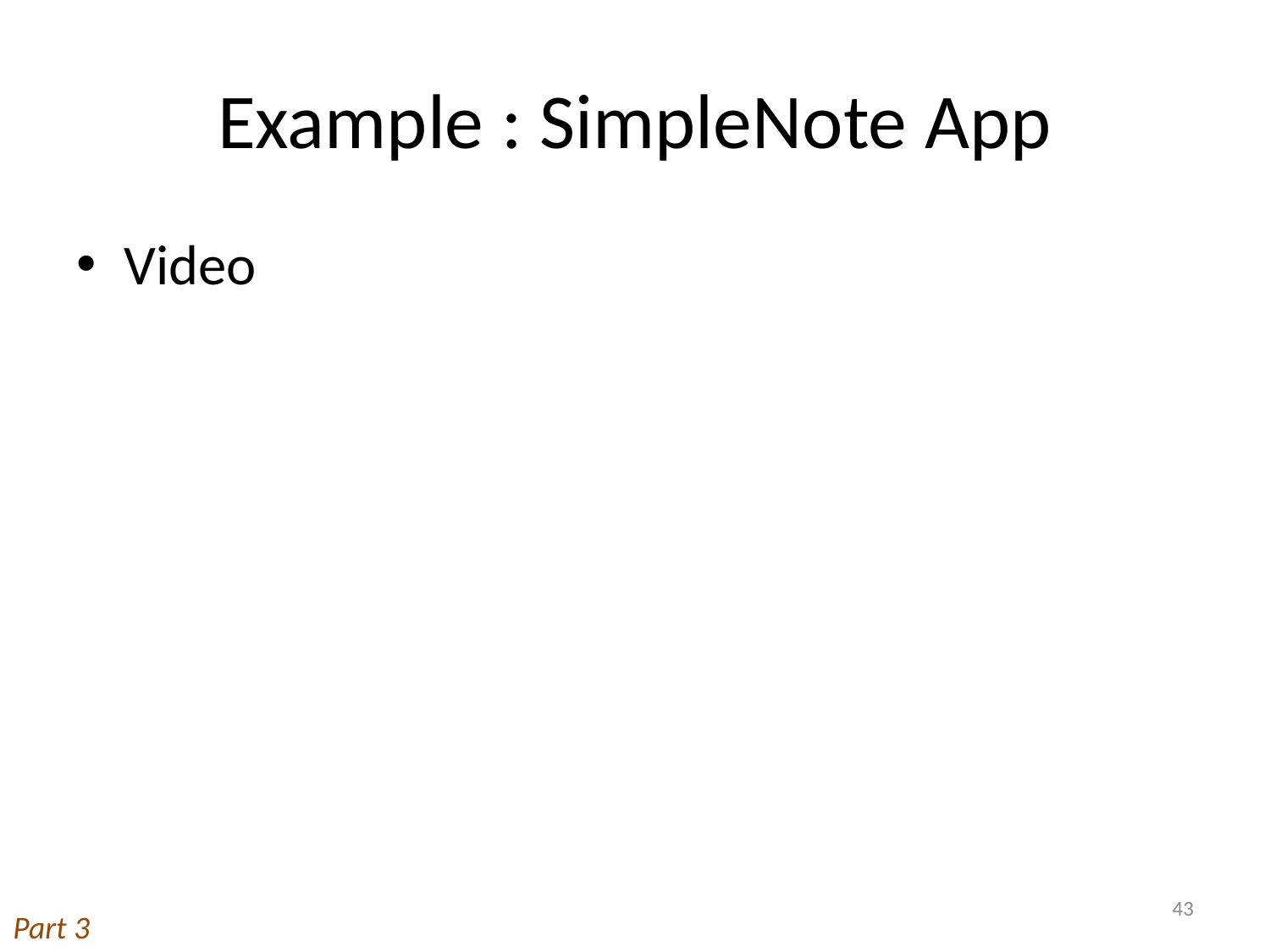

# Example : SimpleNote App
Video

43
Part 3